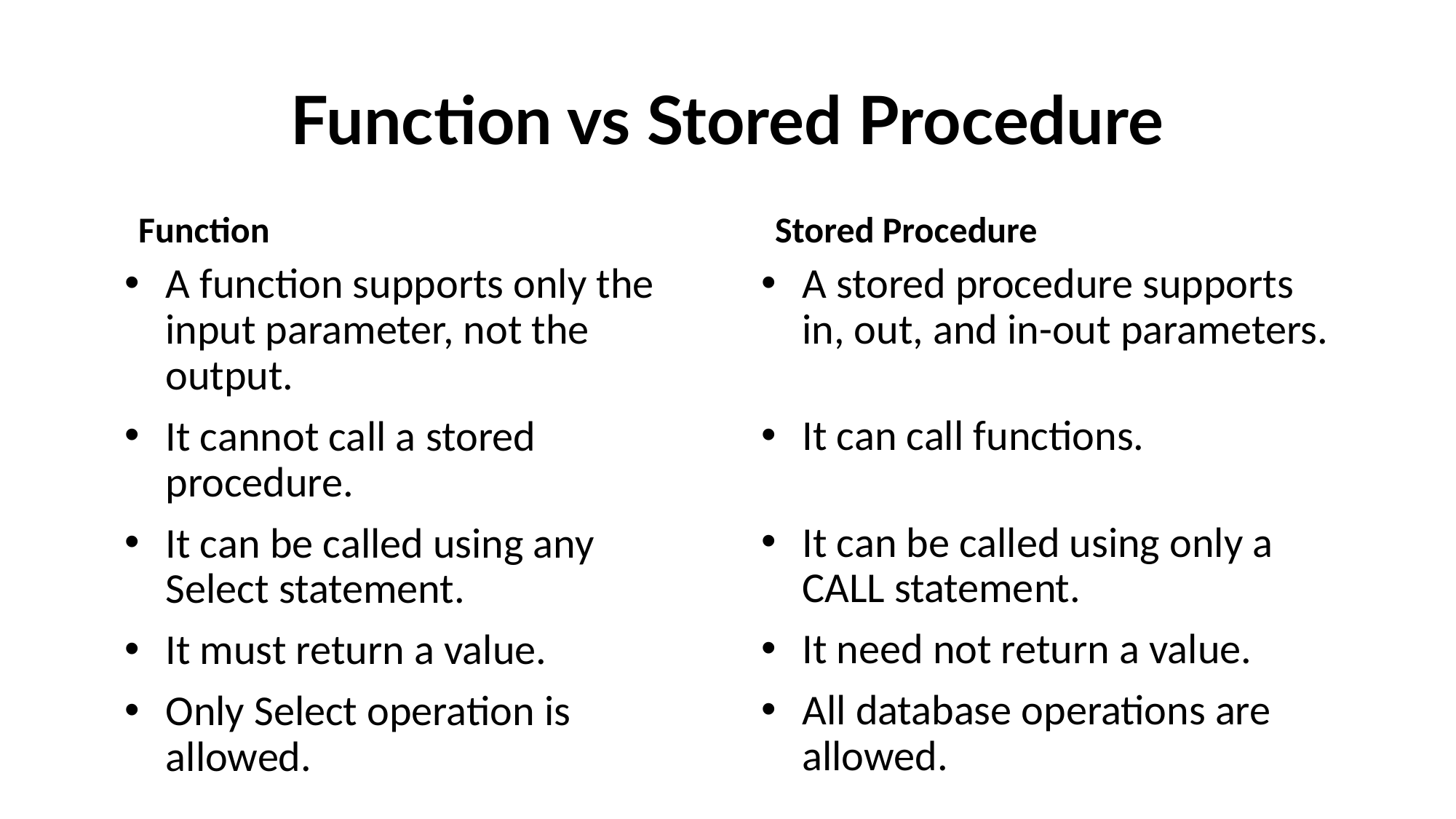

# Function vs Stored Procedure
Function
Stored Procedure
A function supports only the input parameter, not the output.
It cannot call a stored procedure.
It can be called using any Select statement.
It must return a value.
Only Select operation is allowed.
A stored procedure supports in, out, and in-out parameters.
It can call functions.
It can be called using only a CALL statement.
It need not return a value.
All database operations are allowed.